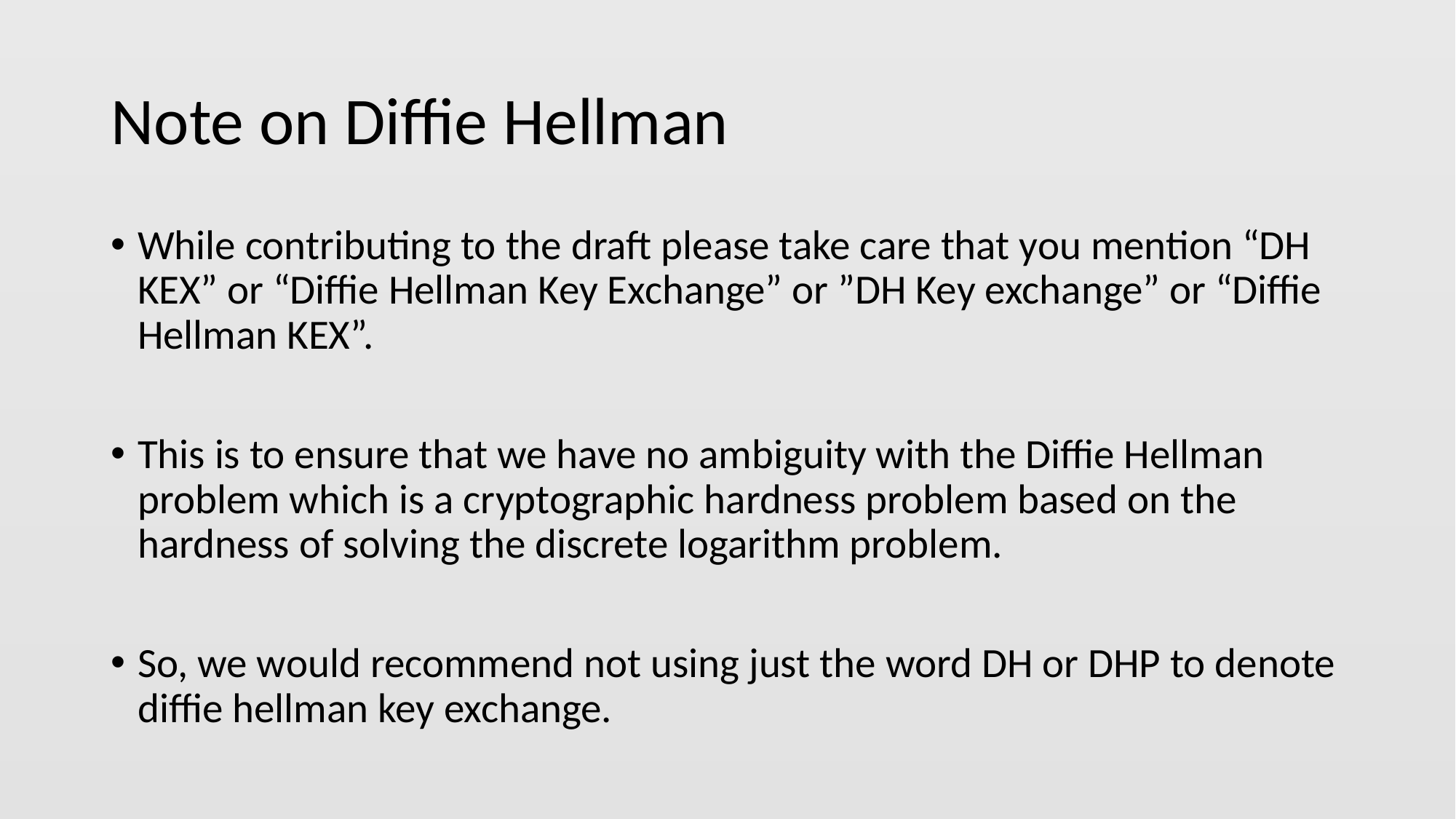

# Note on Diffie Hellman
While contributing to the draft please take care that you mention “DH KEX” or “Diffie Hellman Key Exchange” or ”DH Key exchange” or “Diffie Hellman KEX”.

This is to ensure that we have no ambiguity with the Diffie Hellman problem which is a cryptographic hardness problem based on the hardness of solving the discrete logarithm problem.

So, we would recommend not using just the word DH or DHP to denote diffie hellman key exchange.